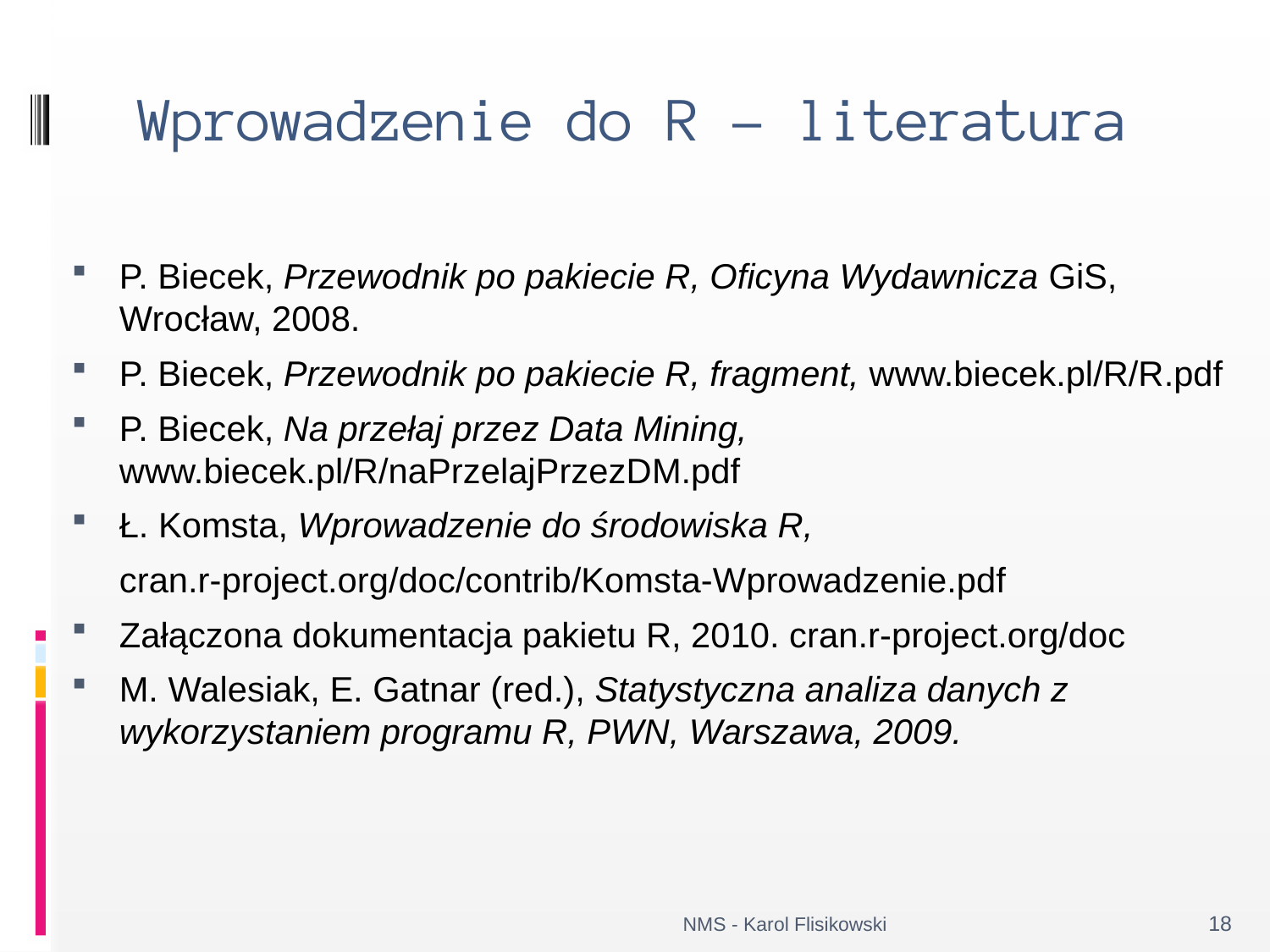

# Wprowadzenie do R - literatura
P. Biecek, Przewodnik po pakiecie R, Oficyna Wydawnicza GiS, Wrocław, 2008.
P. Biecek, Przewodnik po pakiecie R, fragment, www.biecek.pl/R/R.pdf
P. Biecek, Na przełaj przez Data Mining, www.biecek.pl/R/naPrzelajPrzezDM.pdf
Ł. Komsta, Wprowadzenie do środowiska R,
 	cran.r-project.org/doc/contrib/Komsta-Wprowadzenie.pdf
Załączona dokumentacja pakietu R, 2010. cran.r-project.org/doc
M. Walesiak, E. Gatnar (red.), Statystyczna analiza danych z wykorzystaniem programu R, PWN, Warszawa, 2009.
NMS - Karol Flisikowski
18